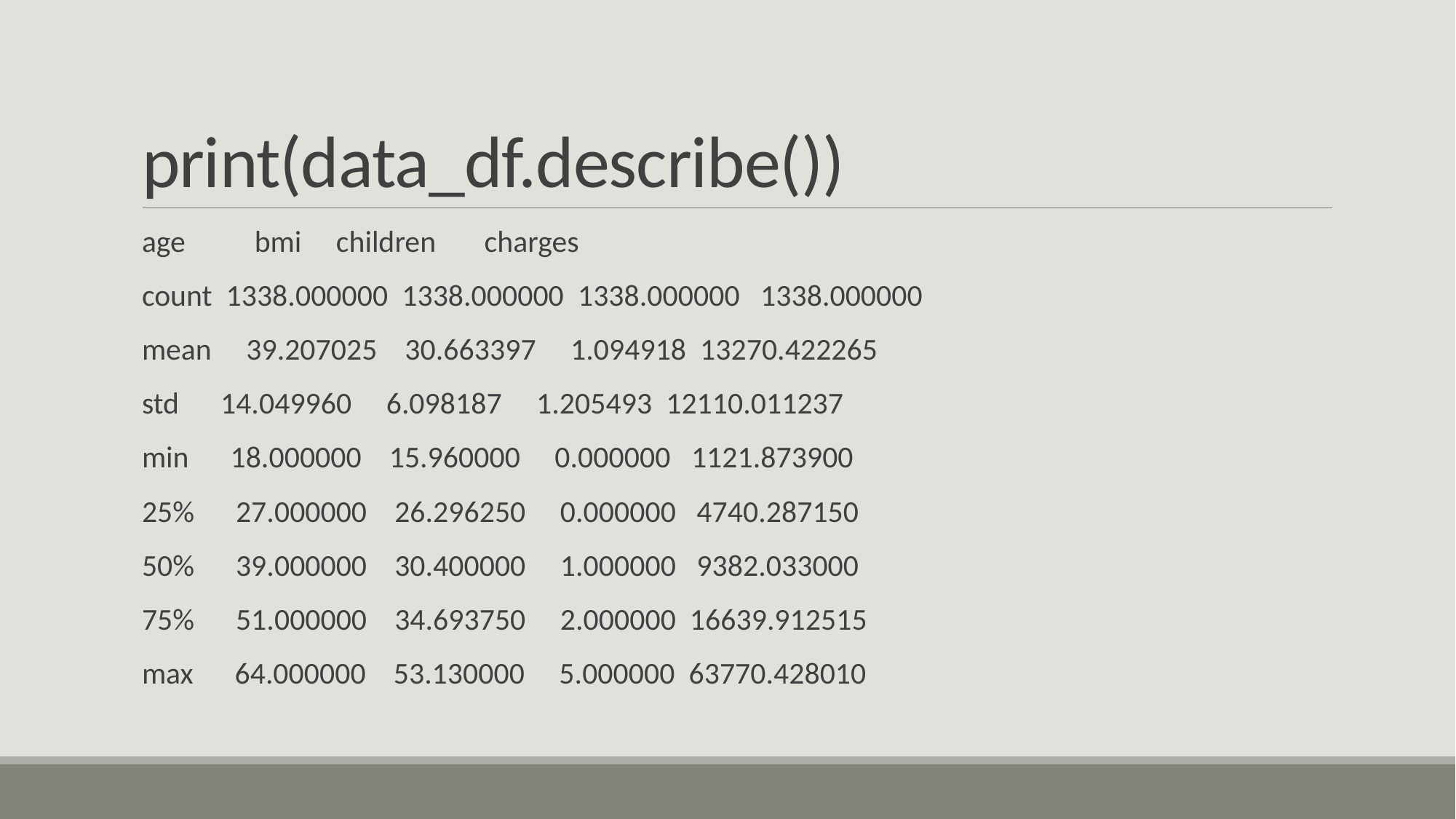

# print(data_df.describe())
age          bmi     children       charges
count  1338.000000  1338.000000  1338.000000   1338.000000
mean     39.207025    30.663397     1.094918  13270.422265
std      14.049960     6.098187     1.205493  12110.011237
min      18.000000    15.960000     0.000000   1121.873900
25%      27.000000    26.296250     0.000000   4740.287150
50%      39.000000    30.400000     1.000000   9382.033000
75%      51.000000    34.693750     2.000000  16639.912515
max      64.000000    53.130000     5.000000  63770.428010